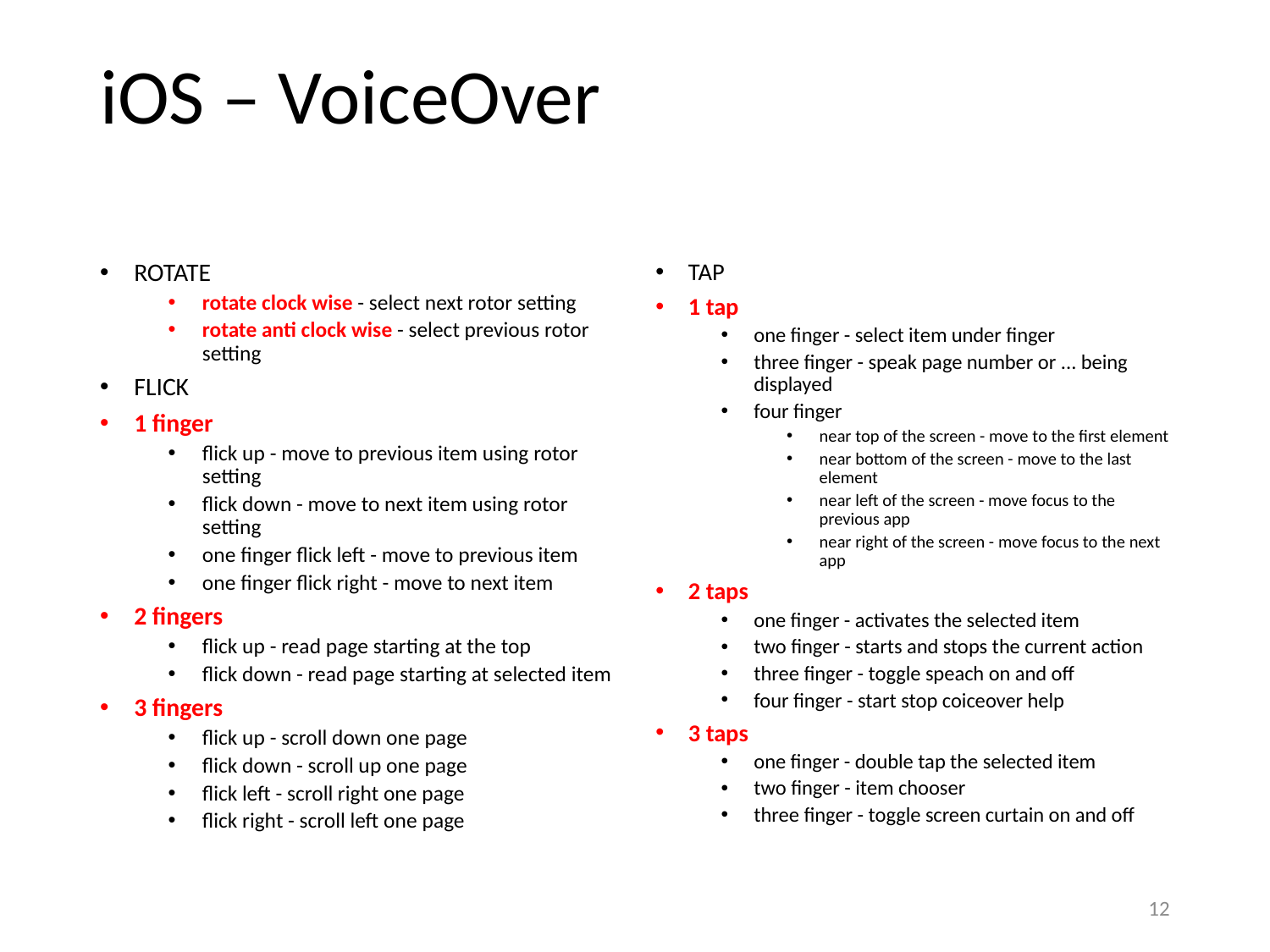

# iOS – VoiceOver
ROTATE
rotate clock wise - select next rotor setting
rotate anti clock wise - select previous rotor setting
FLICK
1 finger
flick up - move to previous item using rotor setting
flick down - move to next item using rotor setting
one finger flick left - move to previous item
one finger flick right - move to next item
2 fingers
flick up - read page starting at the top
flick down - read page starting at selected item
3 fingers
flick up - scroll down one page
flick down - scroll up one page
flick left - scroll right one page
flick right - scroll left one page
TAP
1 tap
one finger - select item under finger
three finger - speak page number or ... being displayed
four finger
near top of the screen - move to the first element
near bottom of the screen - move to the last element
near left of the screen - move focus to the previous app
near right of the screen - move focus to the next app
2 taps
one finger - activates the selected item
two finger - starts and stops the current action
three finger - toggle speach on and off
four finger - start stop coiceover help
3 taps
one finger - double tap the selected item
two finger - item chooser
three finger - toggle screen curtain on and off
12